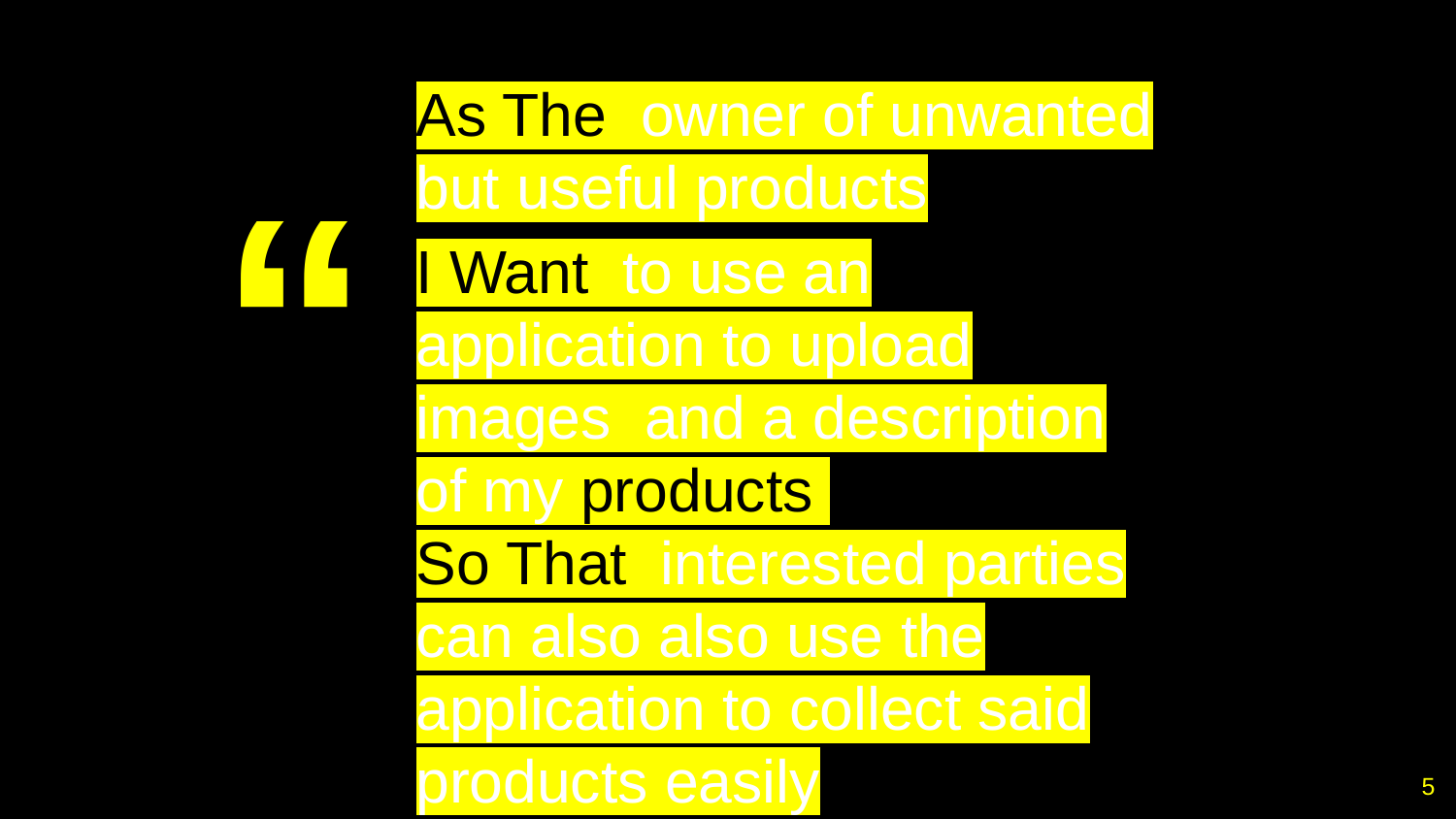

As The  owner of unwanted but useful products
I Want  to use an application to upload images  and a description of my products
So That  interested parties can also also use the application to collect said products easily
5